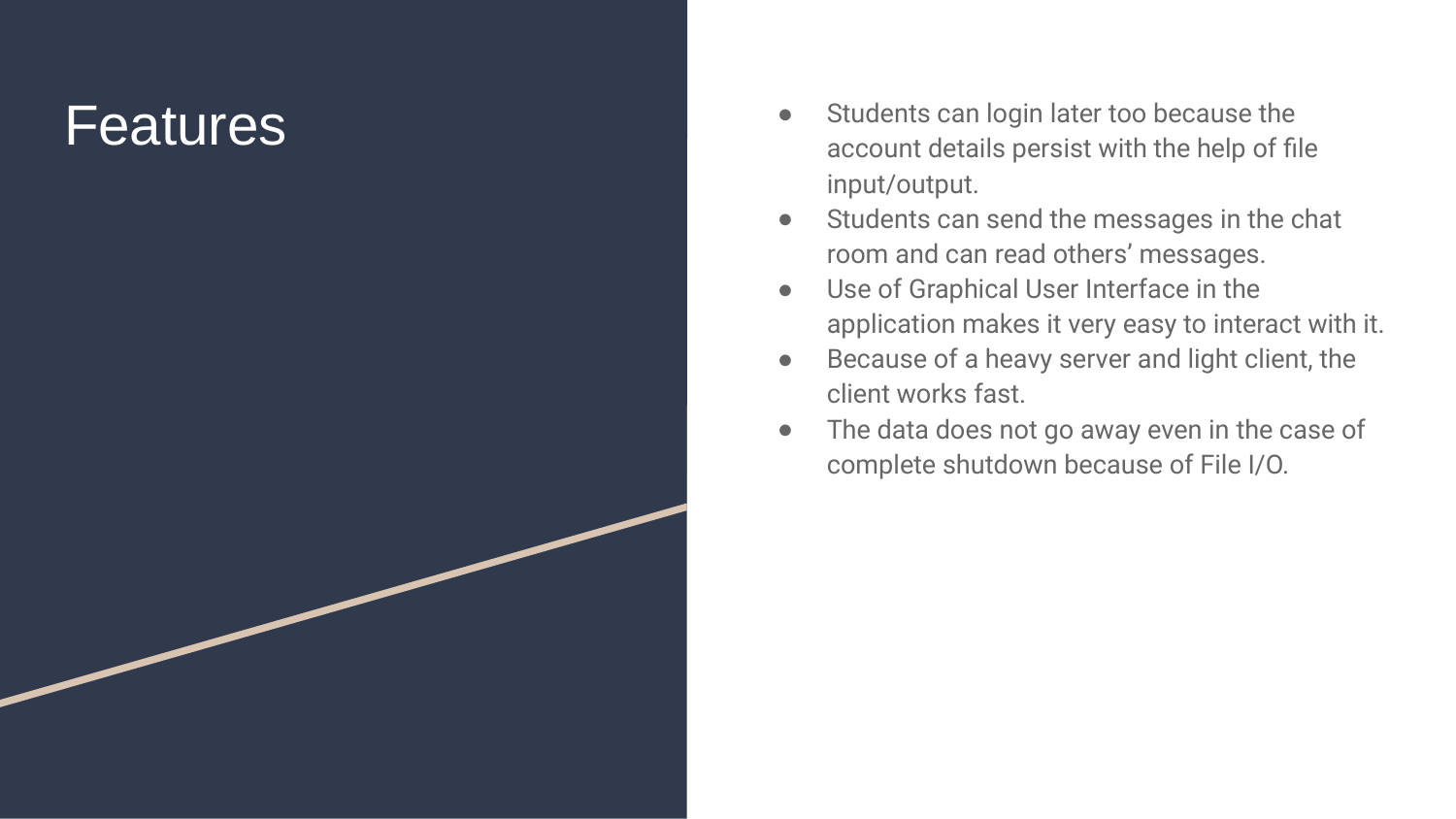

# Features
Students can login later too because the account details persist with the help of file input/output.
Students can send the messages in the chat room and can read others’ messages.
Use of Graphical User Interface in the application makes it very easy to interact with it.
Because of a heavy server and light client, the client works fast.
The data does not go away even in the case of complete shutdown because of File I/O.